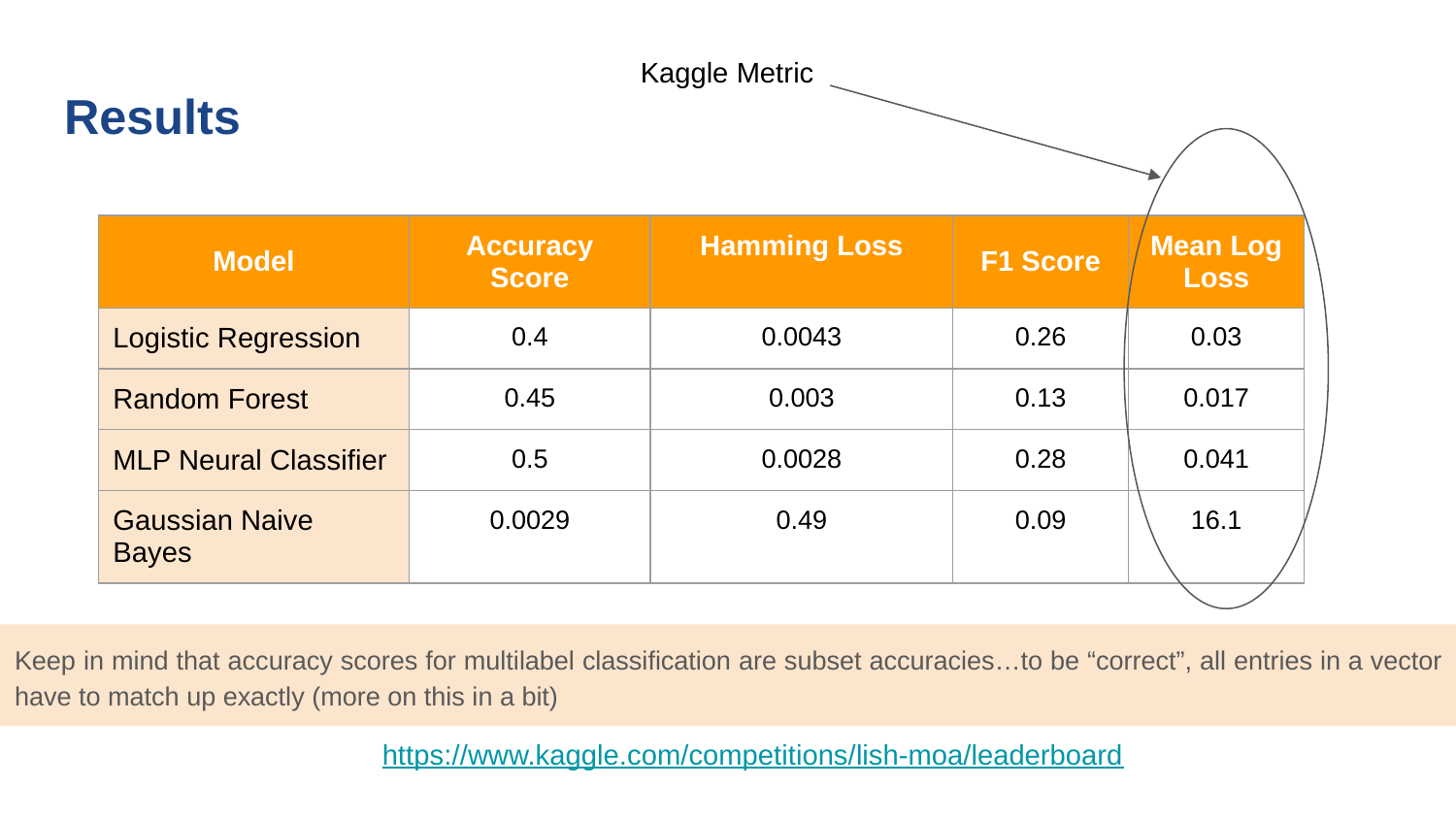

Kaggle Metric
# Results

| Model | Accuracy Score | Hamming Loss | F1 Score | Mean Log Loss |
| --- | --- | --- | --- | --- |
| Logistic Regression | 0.4 | 0.0043 | 0.26 | 0.03 |
| Random Forest | 0.45 | 0.003 | 0.13 | 0.017 |
| MLP Neural Classifier | 0.5 | 0.0028 | 0.28 | 0.041 |
| Gaussian Naive Bayes | 0.0029 | 0.49 | 0.09 | 16.1 |
Keep in mind that accuracy scores for multilabel classification are subset accuracies…to be “correct”, all entries in a vector have to match up exactly (more on this in a bit)
https://www.kaggle.com/competitions/lish-moa/leaderboard